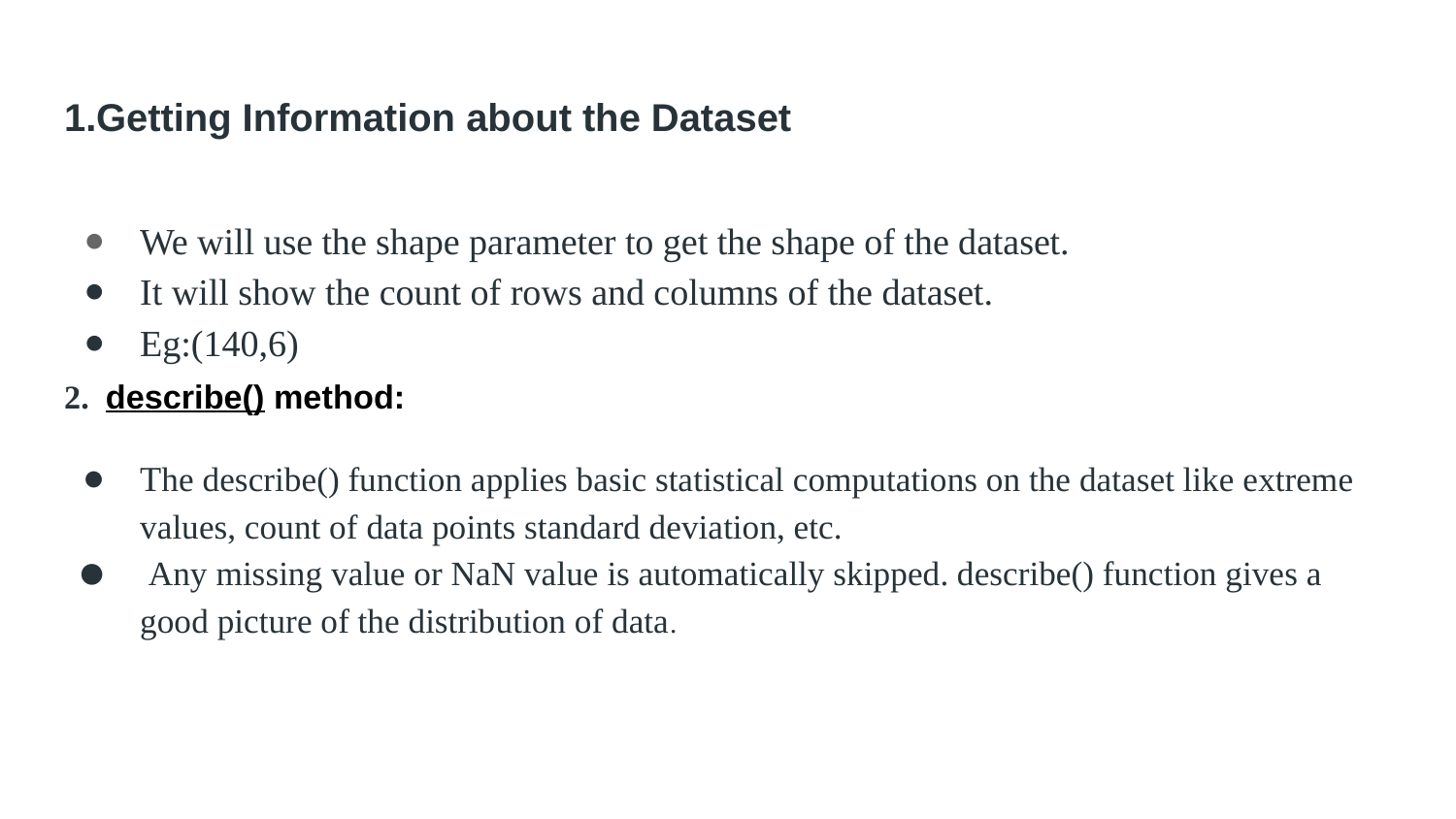

# 1.Getting Information about the Dataset

We will use the shape parameter to get the shape of the dataset.
It will show the count of rows and columns of the dataset.
Eg:(140,6)
2.  describe() method:

The describe() function applies basic statistical computations on the dataset like extreme values, count of data points standard deviation, etc.
 Any missing value or NaN value is automatically skipped. describe() function gives a good picture of the distribution of data.